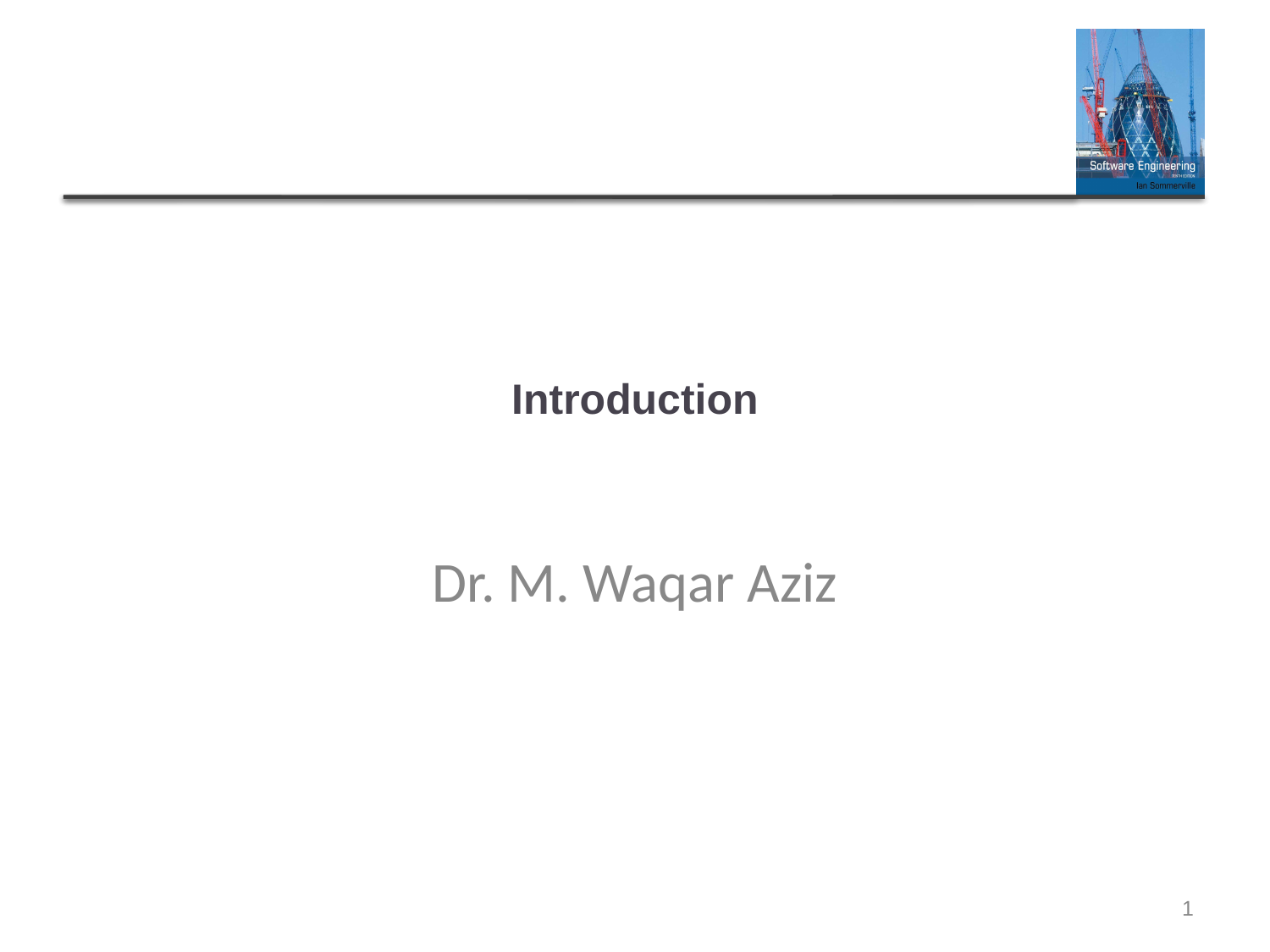

# Introduction
Dr. M. Waqar Aziz
1